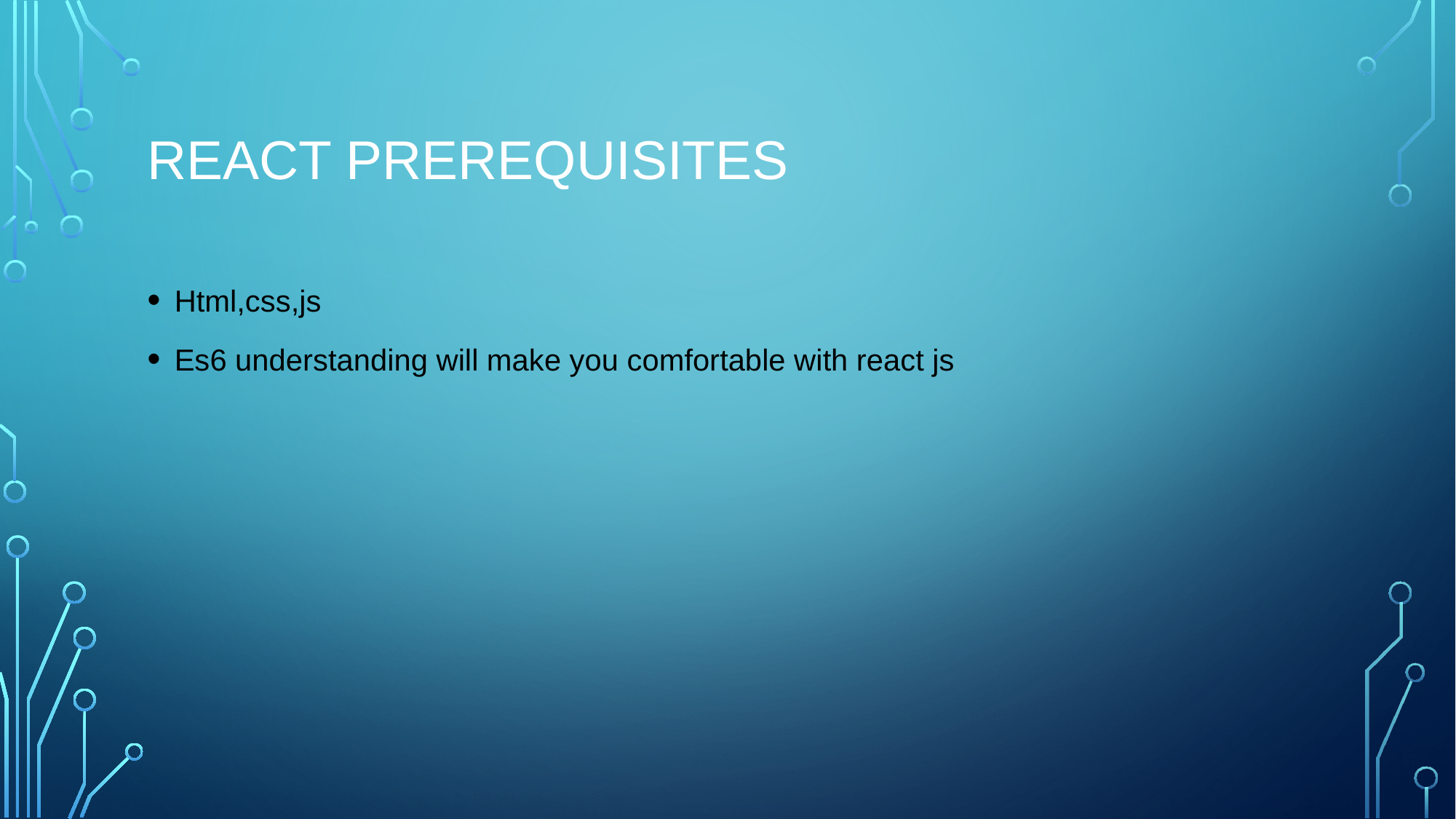

# React prerequisites
Html,css,js
Es6 understanding will make you comfortable with react js